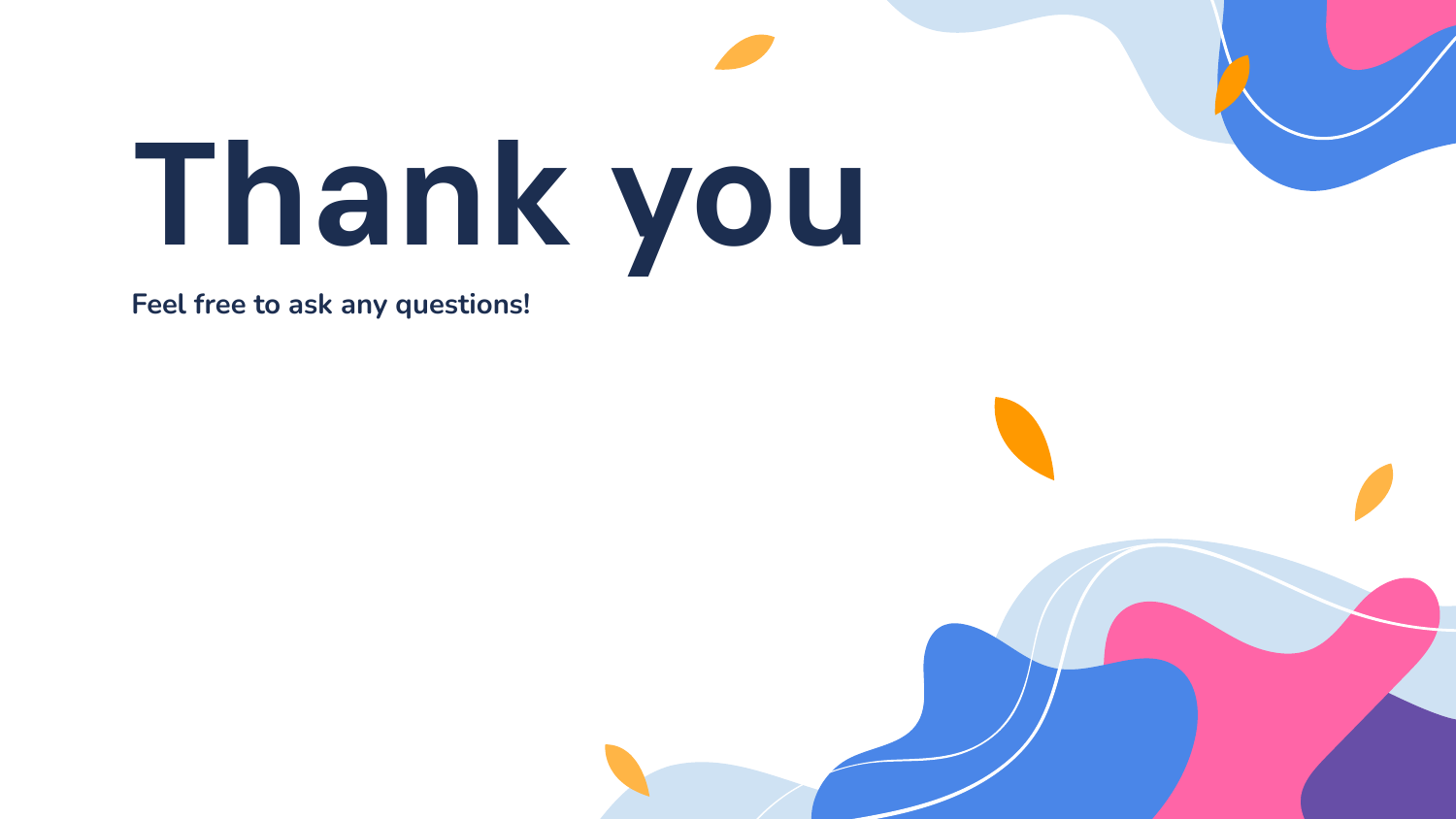

# Thank you
Feel free to ask any questions!